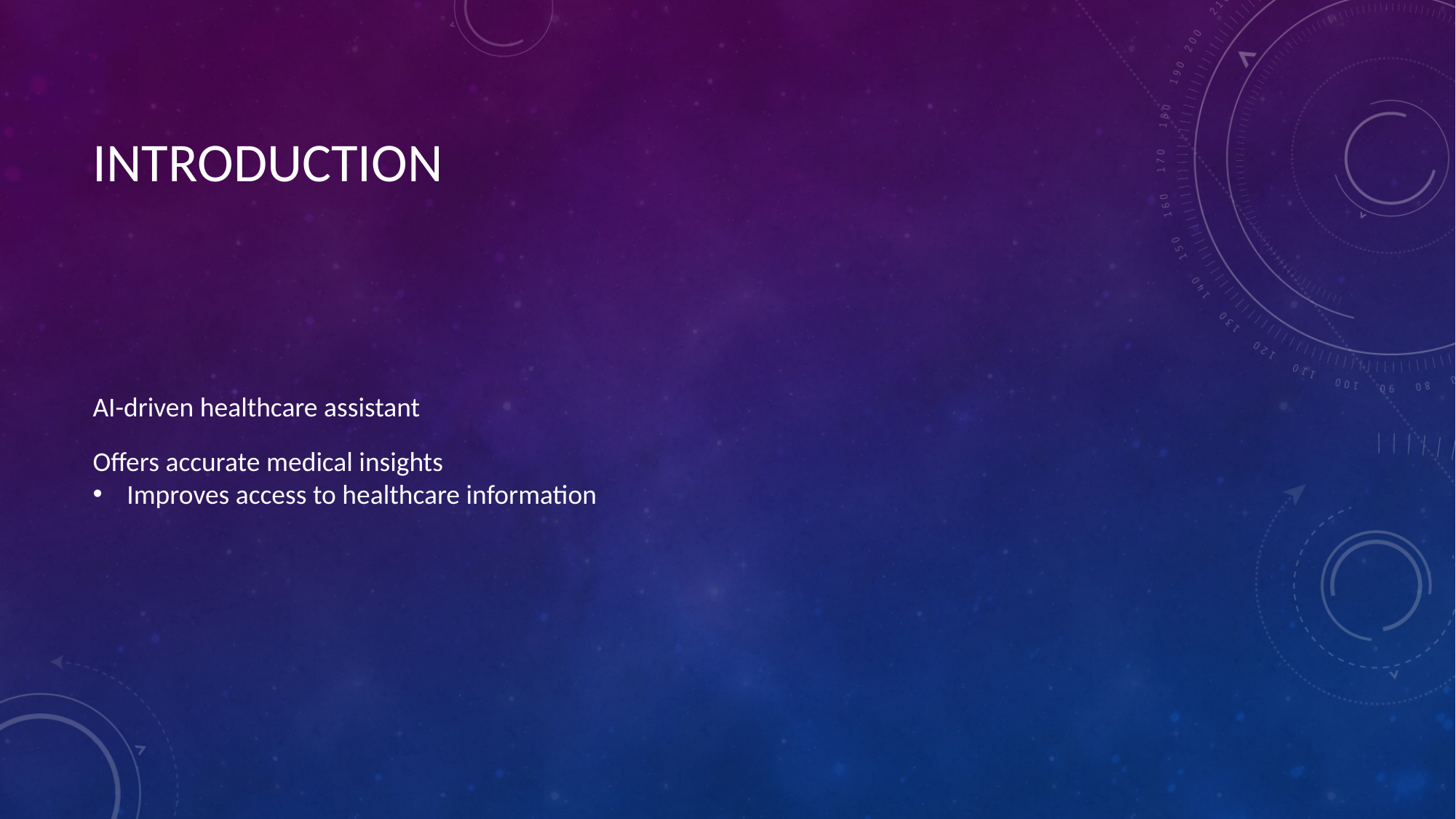

# Introduction
AI-driven healthcare assistant
Offers accurate medical insights
Improves access to healthcare information